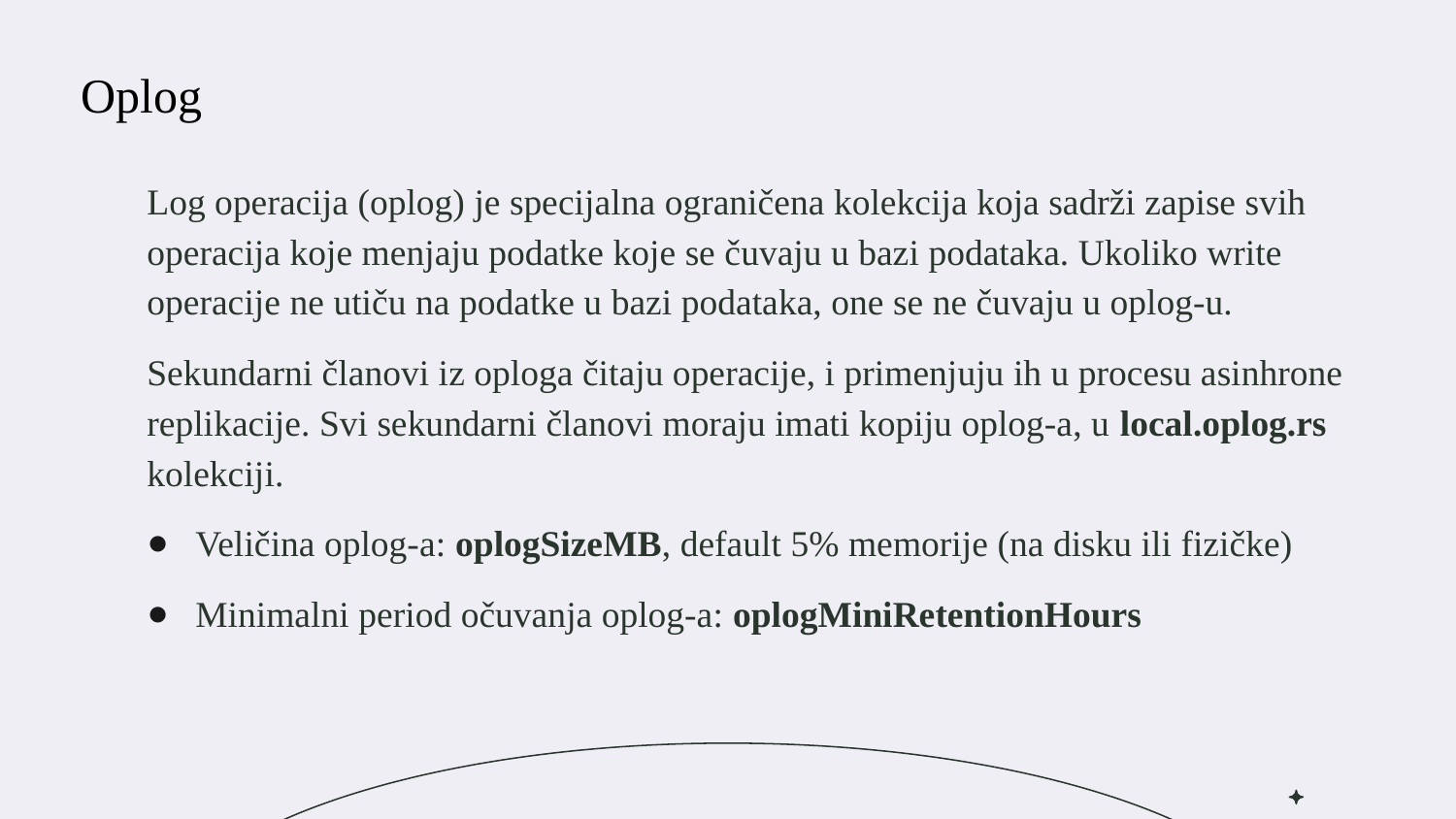

Oplog
Log operacija (oplog) je specijalna ograničena kolekcija koja sadrži zapise svih operacija koje menjaju podatke koje se čuvaju u bazi podataka. Ukoliko write operacije ne utiču na podatke u bazi podataka, one se ne čuvaju u oplog-u.
Sekundarni članovi iz oploga čitaju operacije, i primenjuju ih u procesu asinhrone replikacije. Svi sekundarni članovi moraju imati kopiju oplog-a, u local.oplog.rs kolekciji.
Veličina oplog-a: oplogSizeMB, default 5% memorije (na disku ili fizičke)
Minimalni period očuvanja oplog-a: oplogMiniRetentionHours